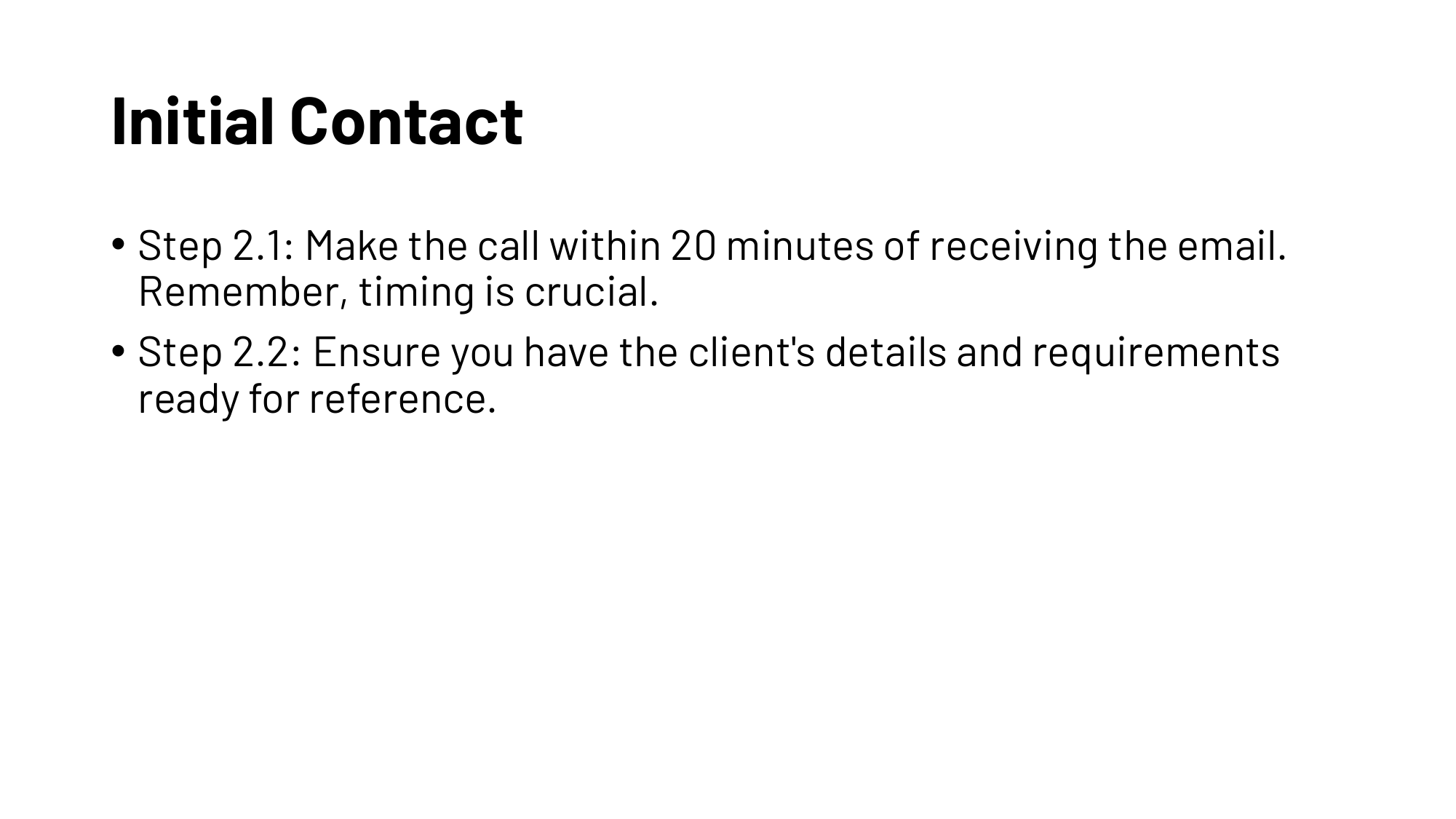

# Initial Contact
Step 2.1: Make the call within 20 minutes of receiving the email. Remember, timing is crucial.
Step 2.2: Ensure you have the client's details and requirements ready for reference.